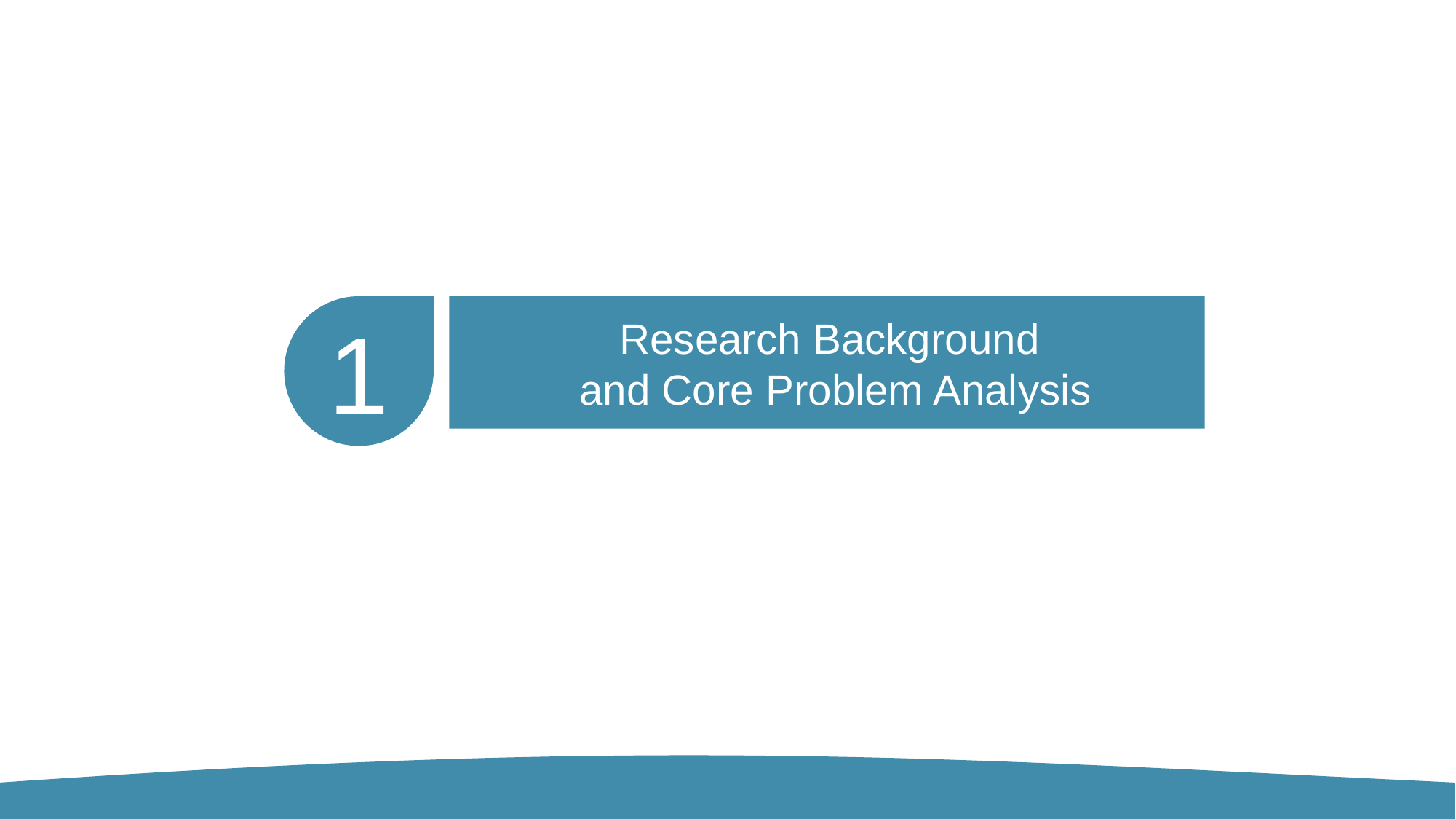

1

Research Background
and Core Problem Analysis

2